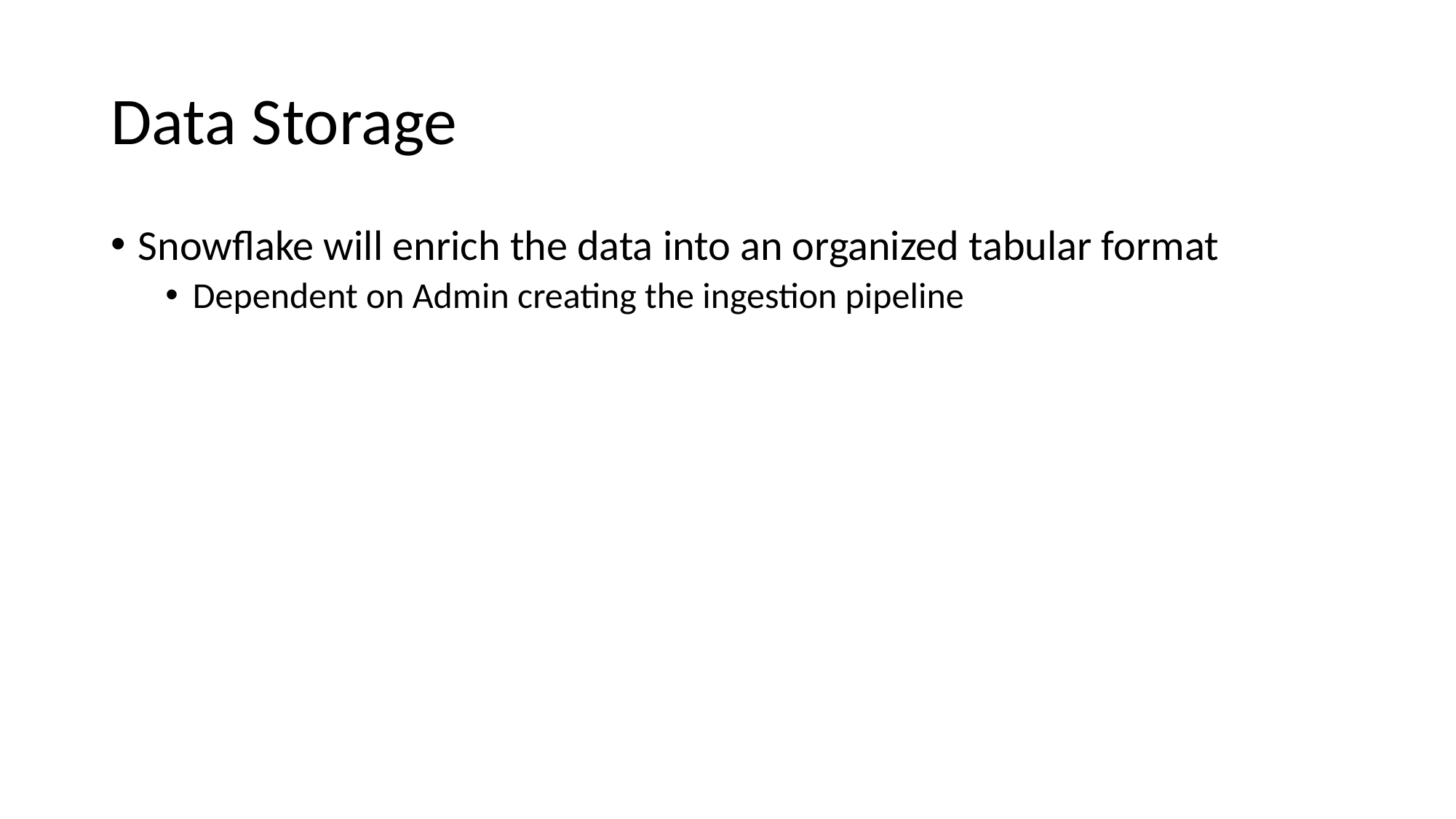

# Data Storage
Snowflake will enrich the data into an organized tabular format
Dependent on Admin creating the ingestion pipeline